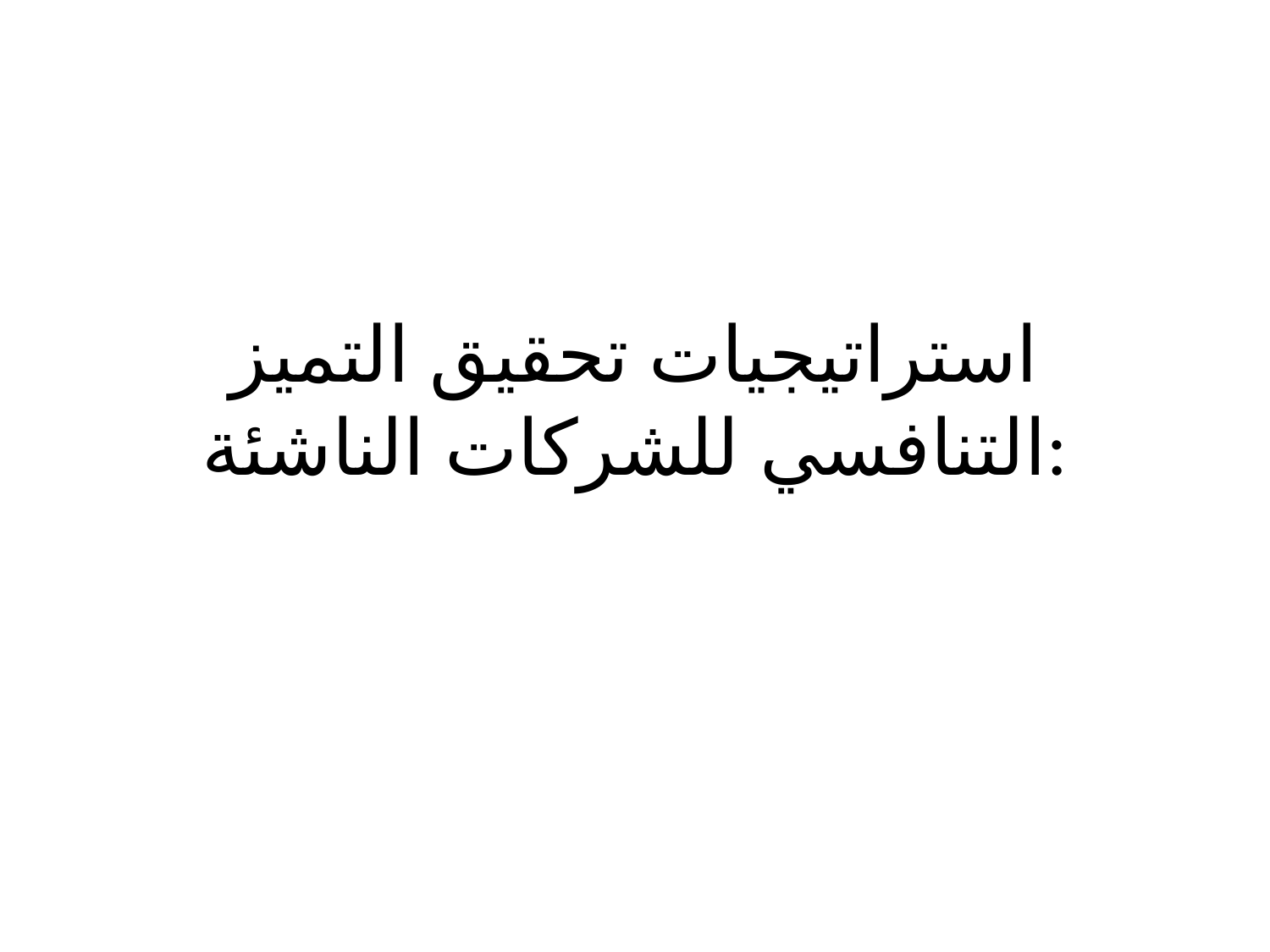

# استراتيجيات تحقيق التميز التنافسي للشركات الناشئة: